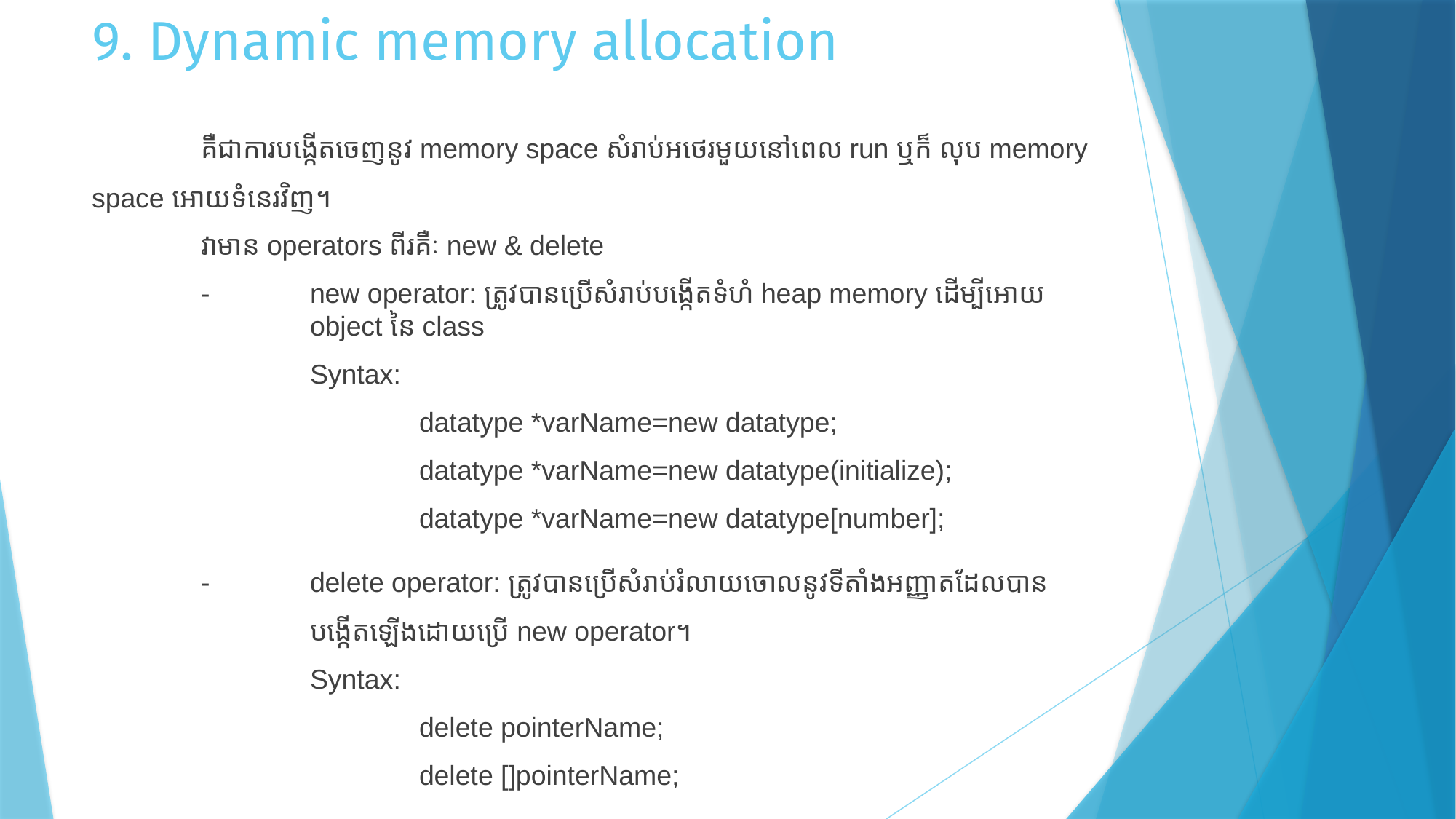

# 9. Dynamic memory allocation
	គឺជាការបង្កើតចេញនូវ memory space សំរាប់អថេរមួយនៅពេល run ឬក៏ លុប memory space អោយទំនេរវិញ។
	វាមាន operators ពីរគឺៈ new & delete
	- 	new operator: ត្រូវបានប្រើសំរាប់បង្កើតទំហំ heap memory ដើម្បីអោយ 			object នៃ class
		Syntax:
			datatype *varName=new datatype;
			datatype *varName=new datatype(initialize);
			datatype *varName=new datatype[number];
	-	delete operator: ត្រូវបានប្រើសំរាប់រំលាយចោលនូវទីតាំងអញ្ញាតដែលបាន 			បង្កើតឡើងដោយប្រើ new operator។​
		Syntax:
			delete pointerName;
			delete []pointerName;